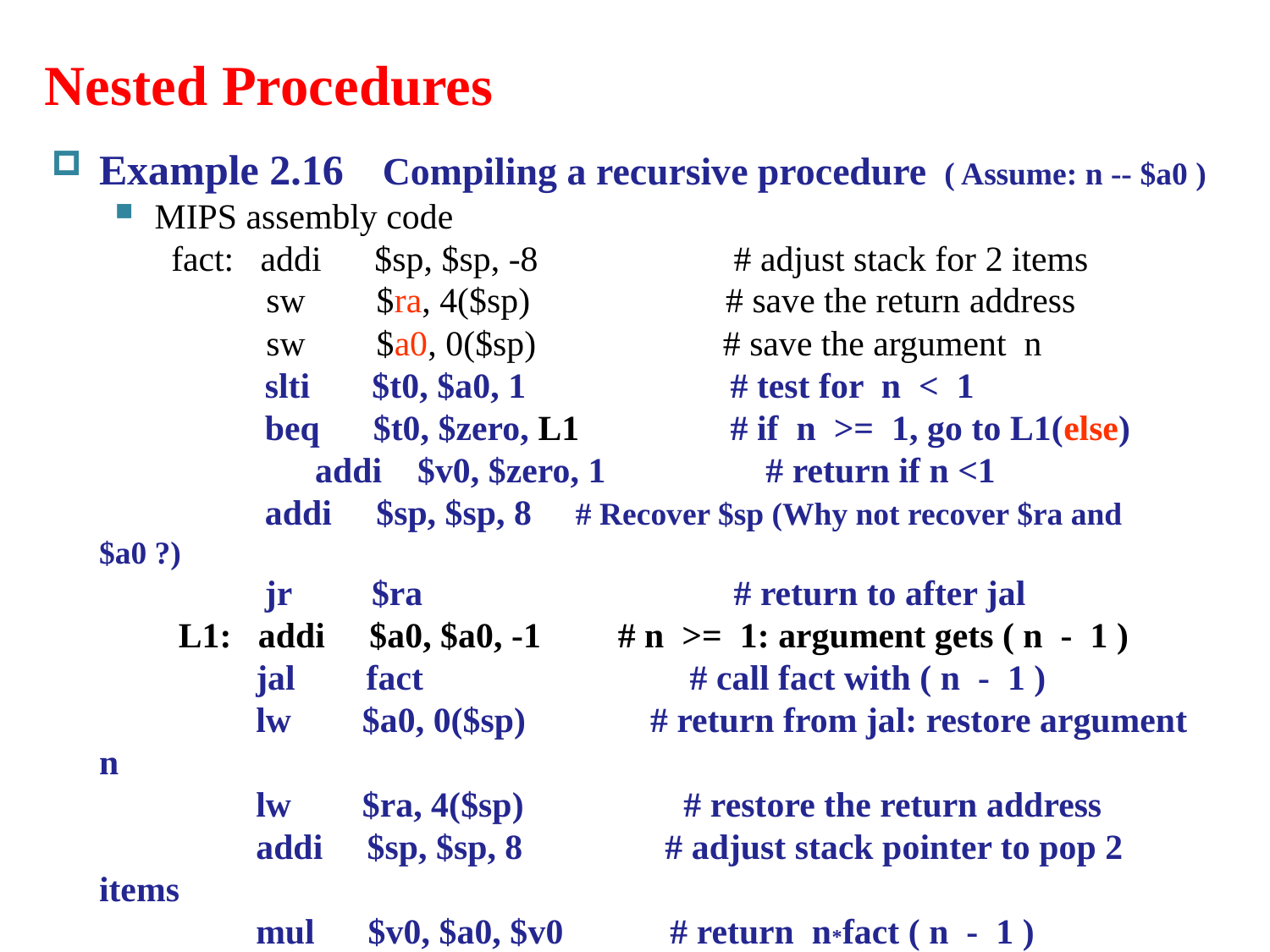

# Nested Procedures
Example 2.16    Compiling a recursive procedure  ( Assume: n -- $a0 )
MIPS assembly code
       fact:   addi      $sp, $sp, -8                      # adjust stack for 2 items
                 sw        $ra, 4($sp)                      # save the return address
                 sw        $a0, 0($sp)                     # save the argument  n
                        slti       $t0, $a0, 1                       # test for  n  <  1
                        beq      $t0, $zero, L1                 # if  n  >=  1, go to L1(else)
		          addi    $v0, $zero, 1                  # return if n <1
                        addi     $sp, $sp, 8     # Recover $sp (Why not recover $ra and $a0 ?)
                        jr         $ra                                   # return to after jal
L1:   addi     $a0, $a0, -1    	   # n  >=  1: argument gets ( n  -  1 )
                       jal        fact                              # call fact with ( n  -  1 )
                       lw        $a0, 0($sp)              # return from jal: restore argument n
                       lw        $ra, 4($sp)                  # restore the return address
                       addi     $sp, $sp, 8                # adjust stack pointer to pop 2 items
                       mul      $v0, $a0, $v0            # return  n*fact ( n  -  1 )
                       jr         $ra                            # return to the  caller